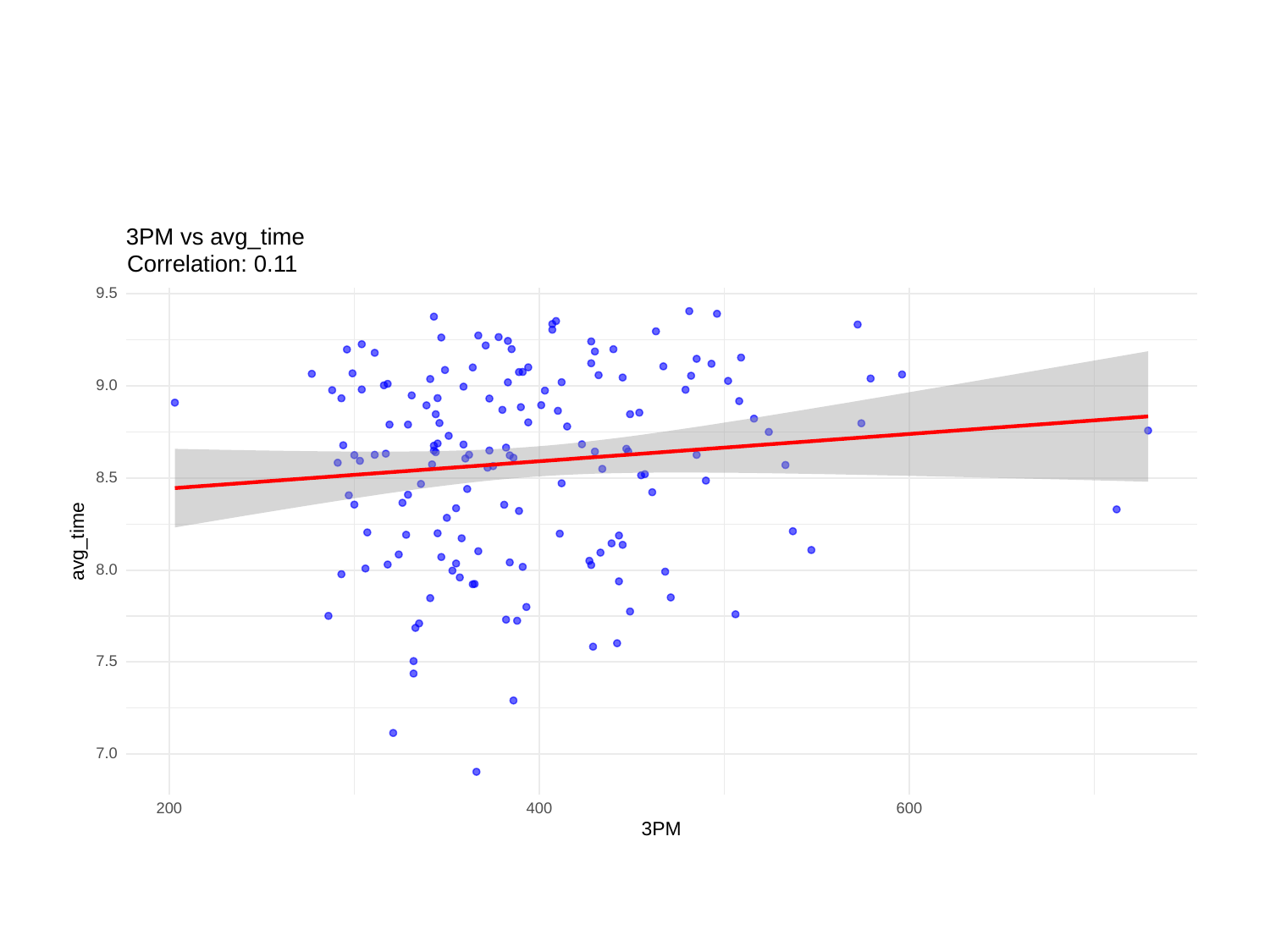

3PM vs avg_time
Correlation: 0.11

9.5

9.0

8.5

avg_time

8.0

7.5

7.0

200
400
600
3PM